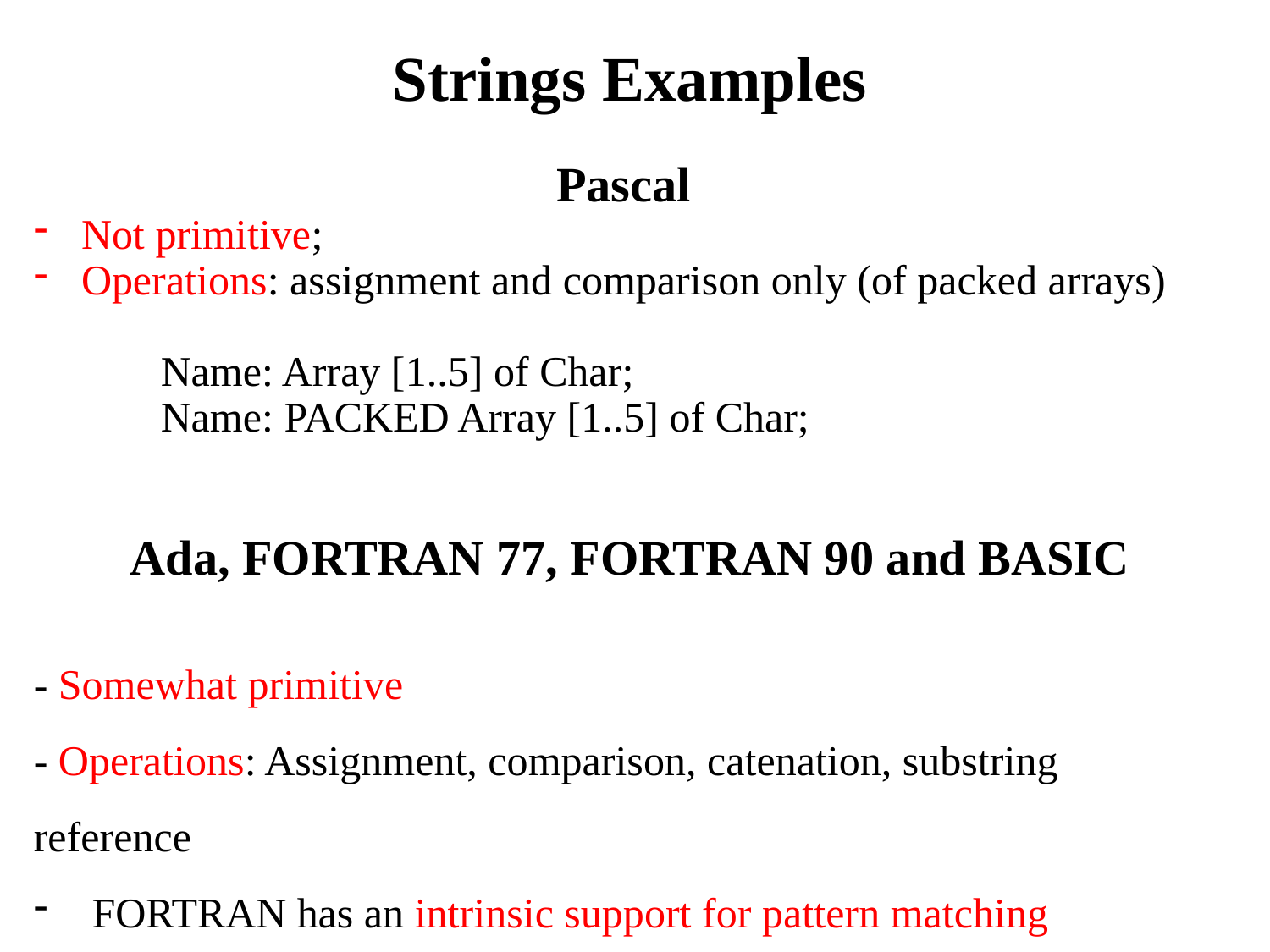

Strings Examples

Pascal
Not primitive;
Operations: assignment and comparison only (of packed arrays)

	Name: Array [1..5] of Char;
	Name: PACKED Array [1..5] of Char;

Ada, FORTRAN 77, FORTRAN 90 and BASIC

- Somewhat primitive
- Operations: Assignment, comparison, catenation, substring reference
 FORTRAN has an intrinsic support for pattern matching
 Name(2:4) => substring consist of 2nd, 3rd, 4th characters in Name.